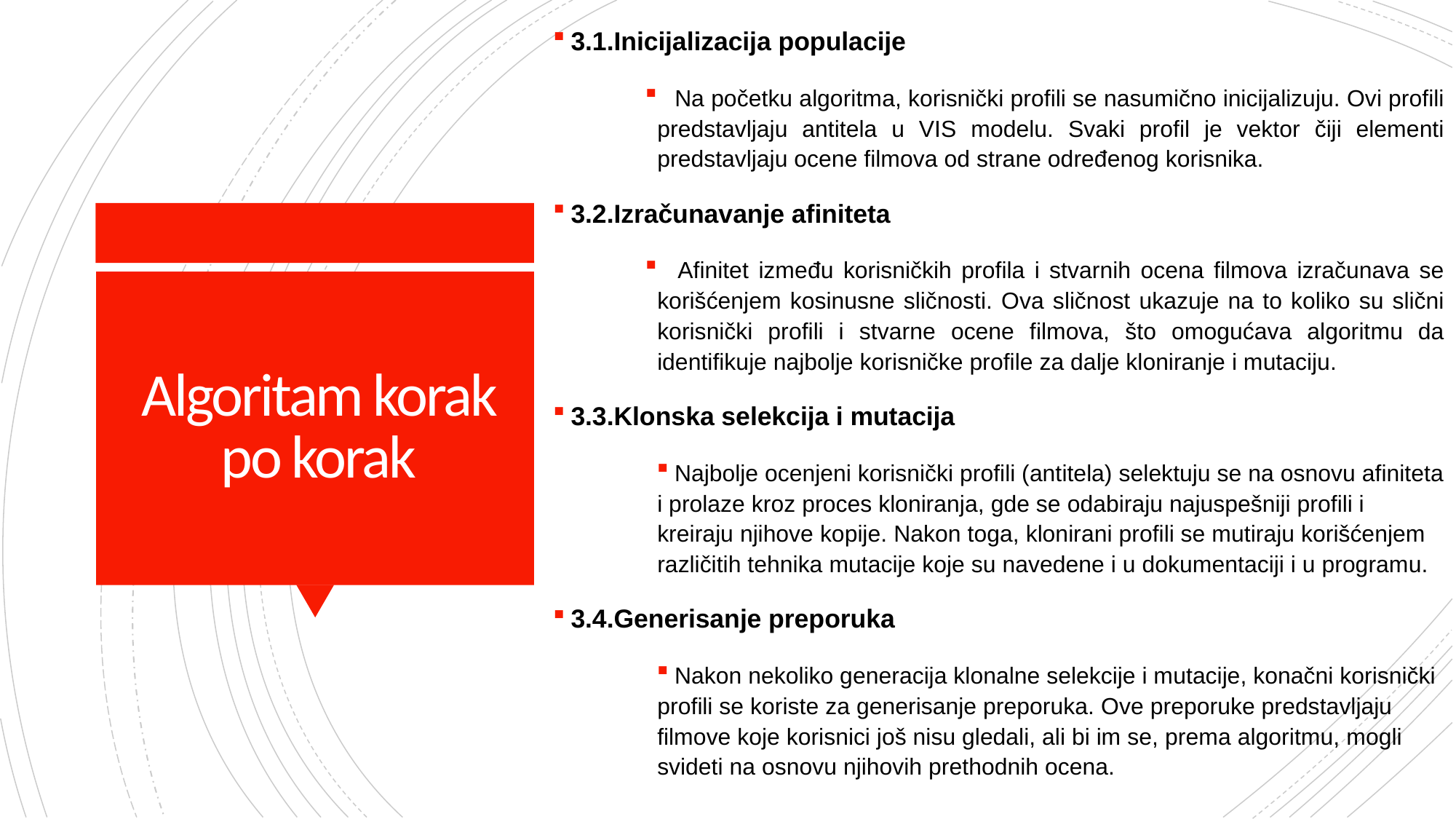

3.1.Inicijalizacija populacije
 Na početku algoritma, korisnički profili se nasumično inicijalizuju. Ovi profili predstavljaju antitela u VIS modelu. Svaki profil je vektor čiji elementi predstavljaju ocene filmova od strane određenog korisnika.
 3.2.Izračunavanje afiniteta
 Afinitet između korisničkih profila i stvarnih ocena filmova izračunava se korišćenjem kosinusne sličnosti. Ova sličnost ukazuje na to koliko su slični korisnički profili i stvarne ocene filmova, što omogućava algoritmu da identifikuje najbolje korisničke profile za dalje kloniranje i mutaciju.
 3.3.Klonska selekcija i mutacija
 Najbolje ocenjeni korisnički profili (antitela) selektuju se na osnovu afiniteta i prolaze kroz proces kloniranja, gde se odabiraju najuspešniji profili i kreiraju njihove kopije. Nakon toga, klonirani profili se mutiraju korišćenjem različitih tehnika mutacije koje su navedene i u dokumentaciji i u programu.
 3.4.Generisanje preporuka
 Nakon nekoliko generacija klonalne selekcije i mutacije, konačni korisnički profili se koriste za generisanje preporuka. Ove preporuke predstavljaju filmove koje korisnici još nisu gledali, ali bi im se, prema algoritmu, mogli svideti na osnovu njihovih prethodnih ocena.

# Algoritam korak po korak